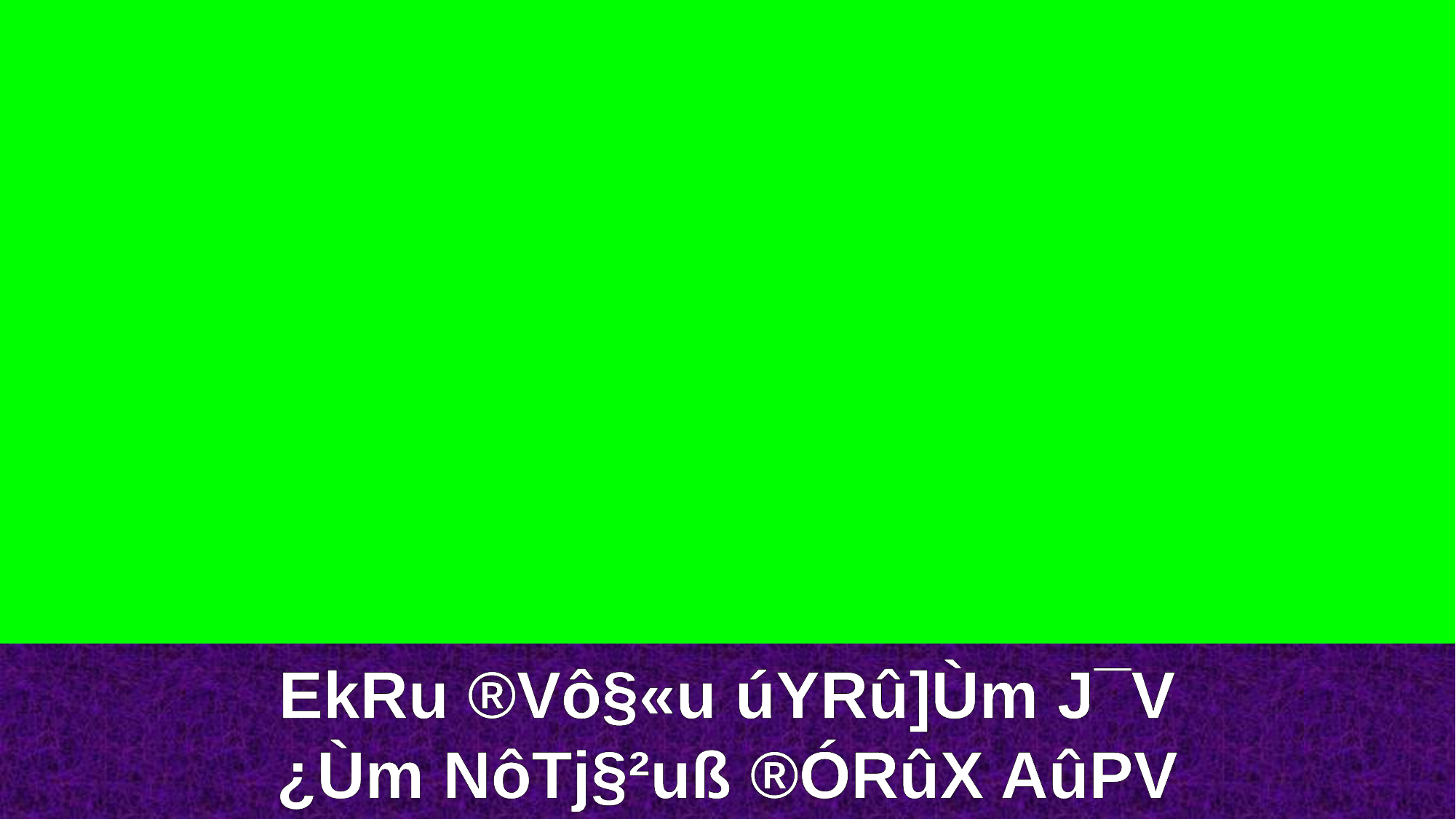

EkRu ®Vô§«u úYRû]Ùm J¯V
¿Ùm NôTj§²uß ®ÓRûX AûPV